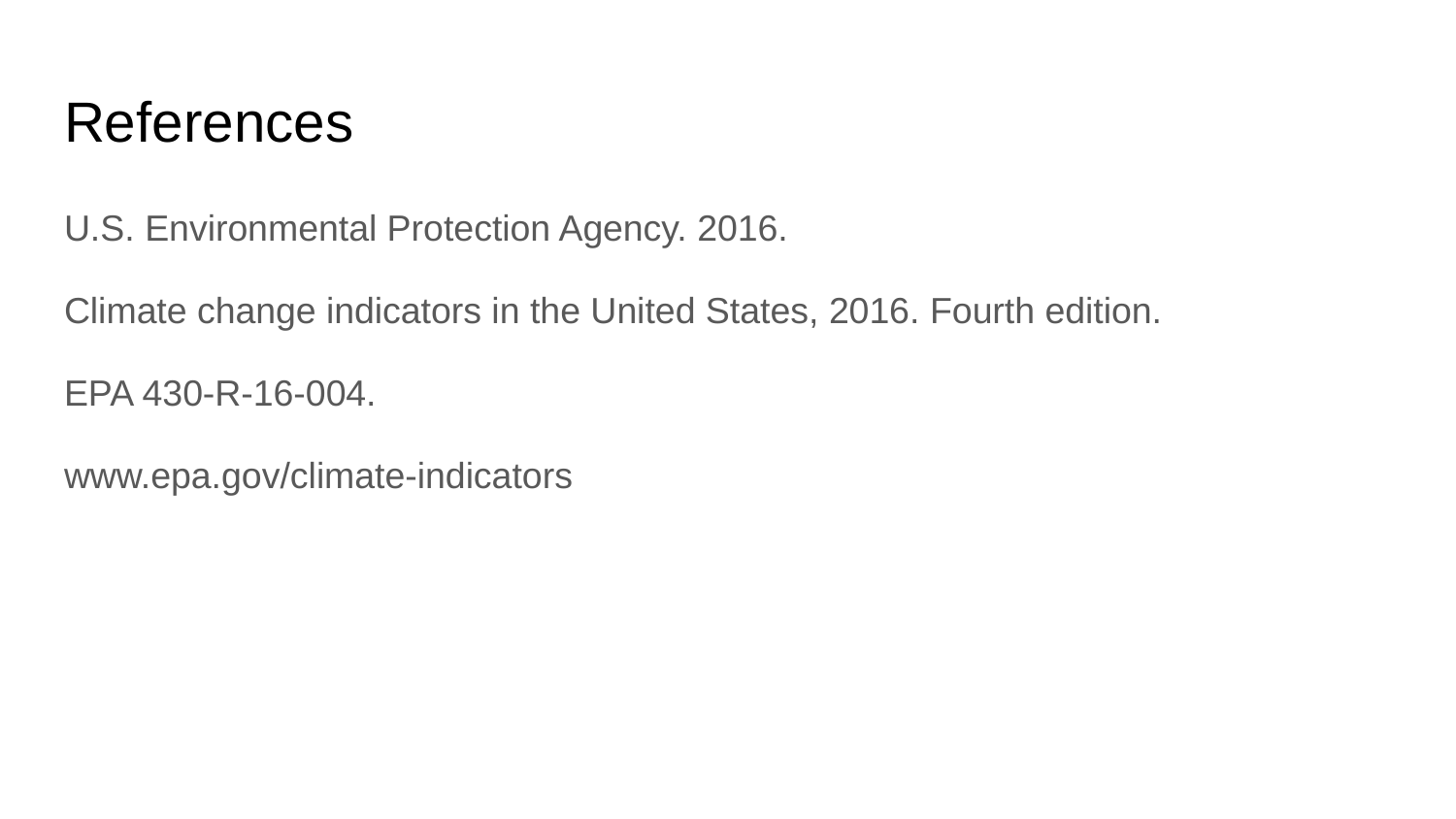

# References
U.S. Environmental Protection Agency. 2016.
Climate change indicators in the United States, 2016. Fourth edition.
EPA 430-R-16-004.
www.epa.gov/climate-indicators